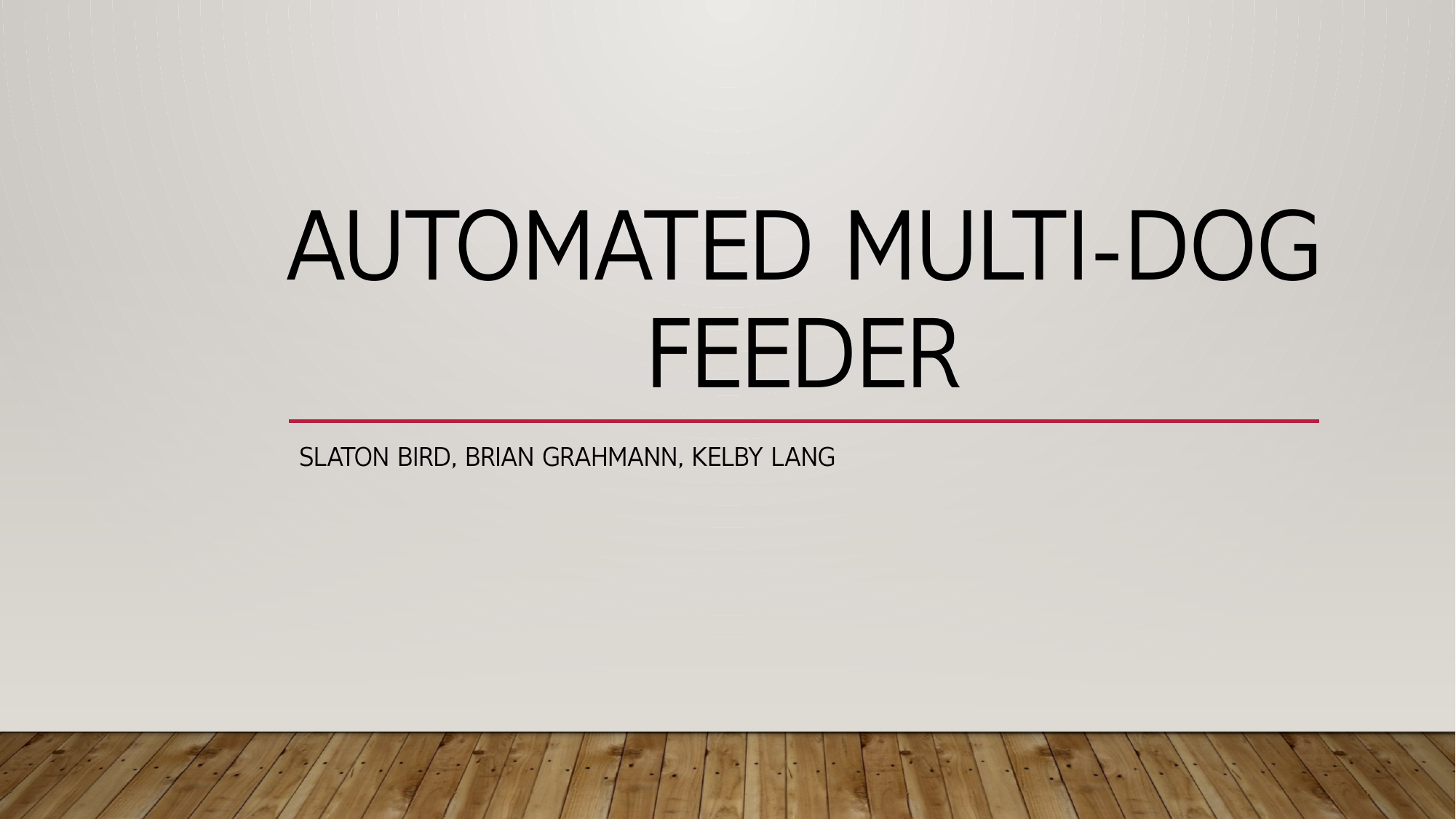

# Automated Multi-dog feeder
Slaton Bird, Brian Grahmann, Kelby Lang